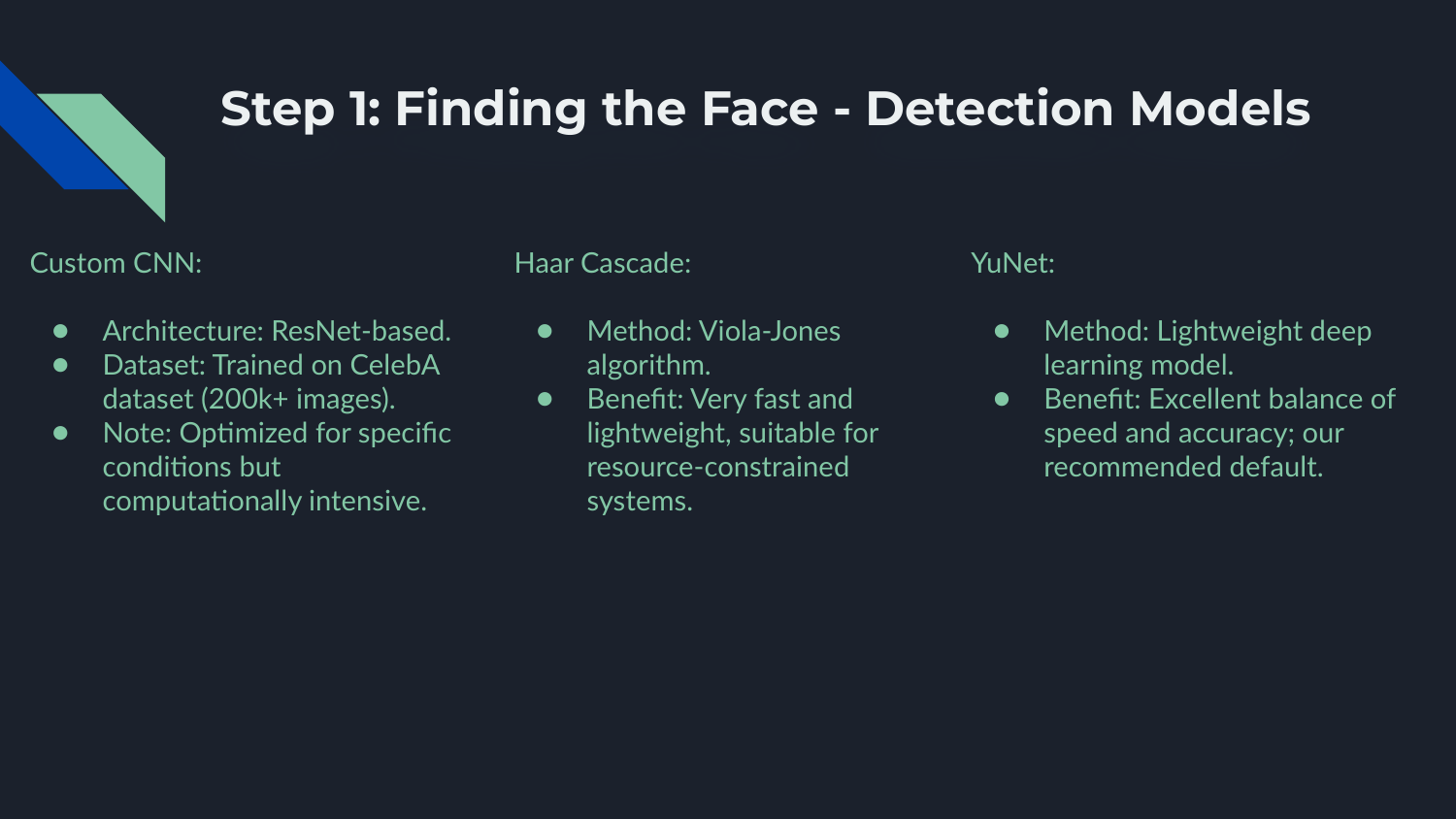

# Step 1: Finding the Face - Detection Models
Custom CNN:

Architecture: ResNet-based.
Dataset: Trained on CelebA dataset (200k+ images).
Note: Optimized for specific conditions but computationally intensive.

Haar Cascade:

Method: Viola-Jones algorithm.
Benefit: Very fast and lightweight, suitable for resource-constrained systems.

YuNet:

Method: Lightweight deep learning model.
Benefit: Excellent balance of speed and accuracy; our recommended default.